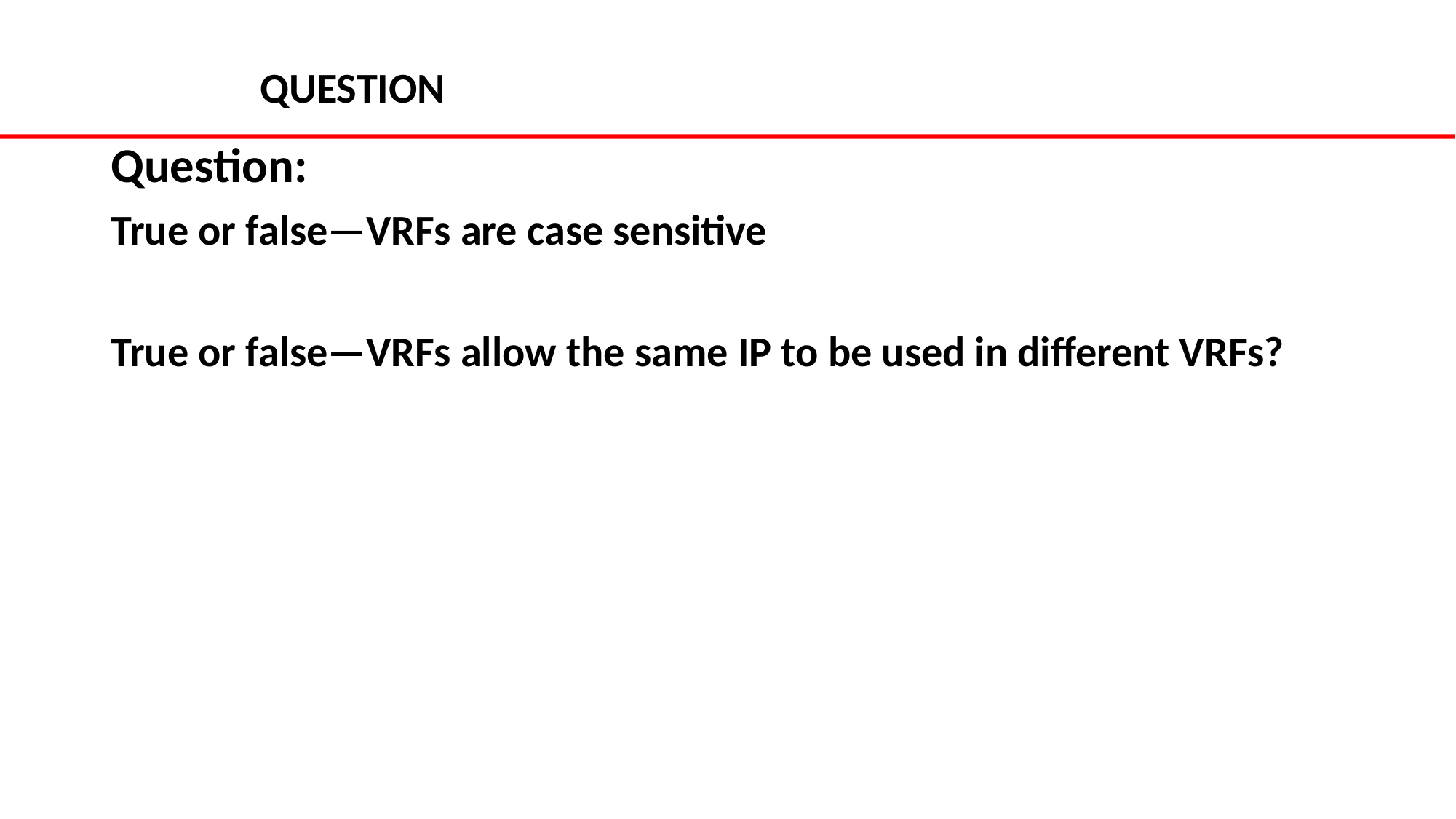

# QUESTION
Question:
True or false—VRFs are case sensitive

True or false—VRFs allow the same IP to be used in different VRFs?